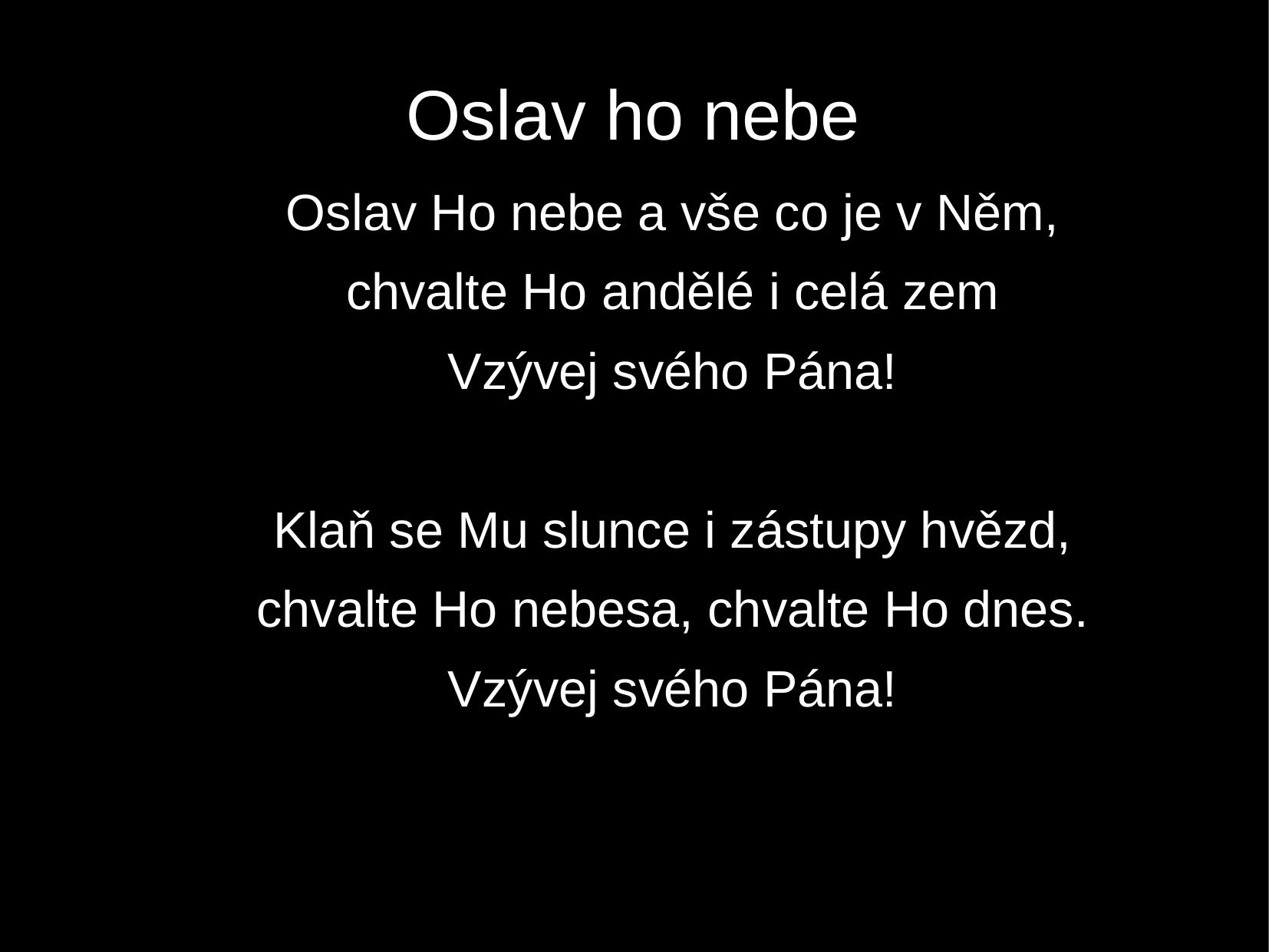

Oslav ho nebe
Oslav Ho nebe a vše co je v Něm,
chvalte Ho andělé i celá zem
Vzývej svého Pána!

Klaň se Mu slunce i zástupy hvězd,
chvalte Ho nebesa, chvalte Ho dnes.
Vzývej svého Pána!